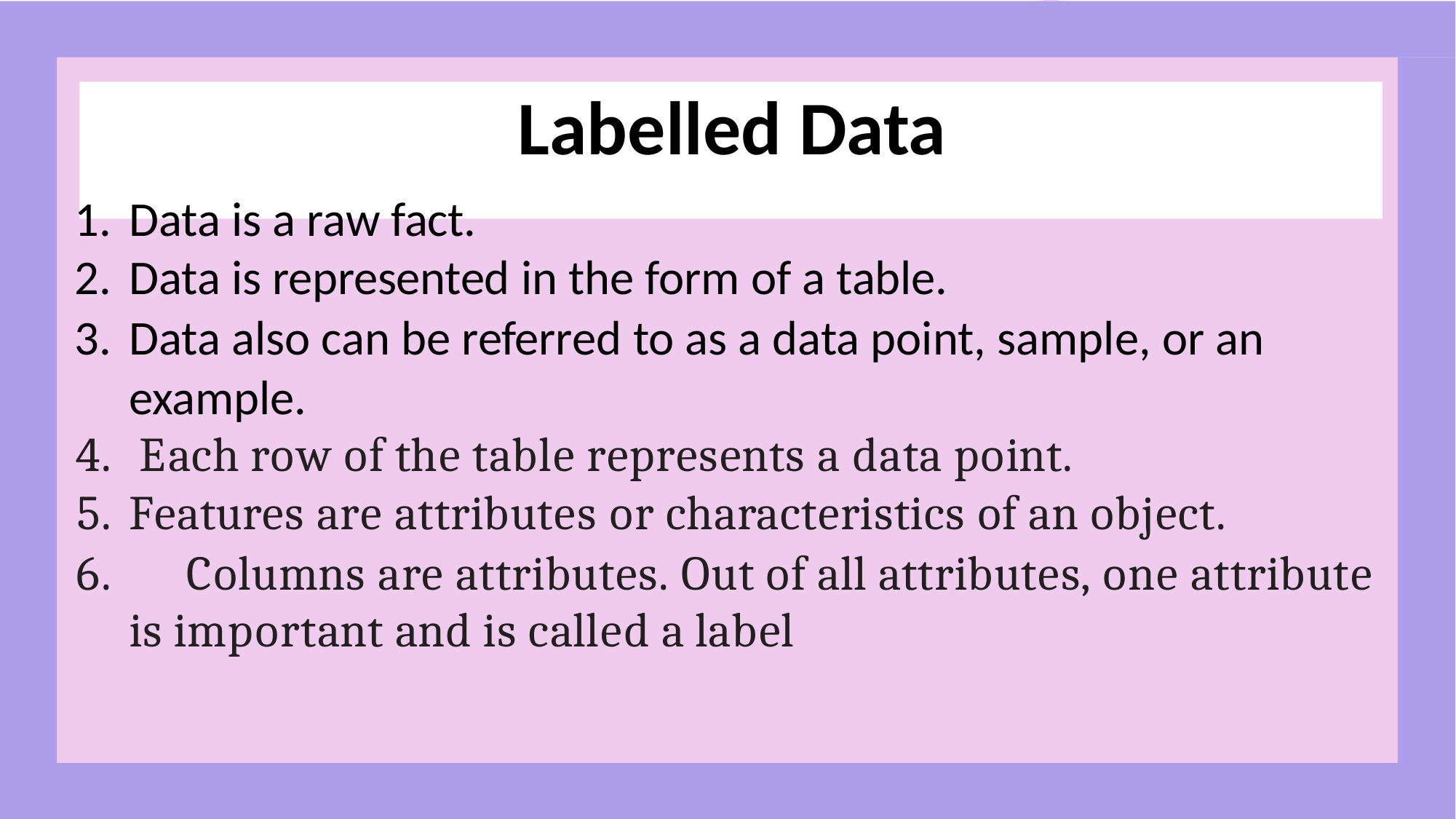

# Labelled Data
Data is a raw fact.
Data is represented in the form of a table.
Data also can be referred to as a data point, sample, or an example.
Each row of the table represents a data point.
Features are attributes or characteristics of an object.
	Columns are attributes. Out of all attributes, one attribute is important and is called a label